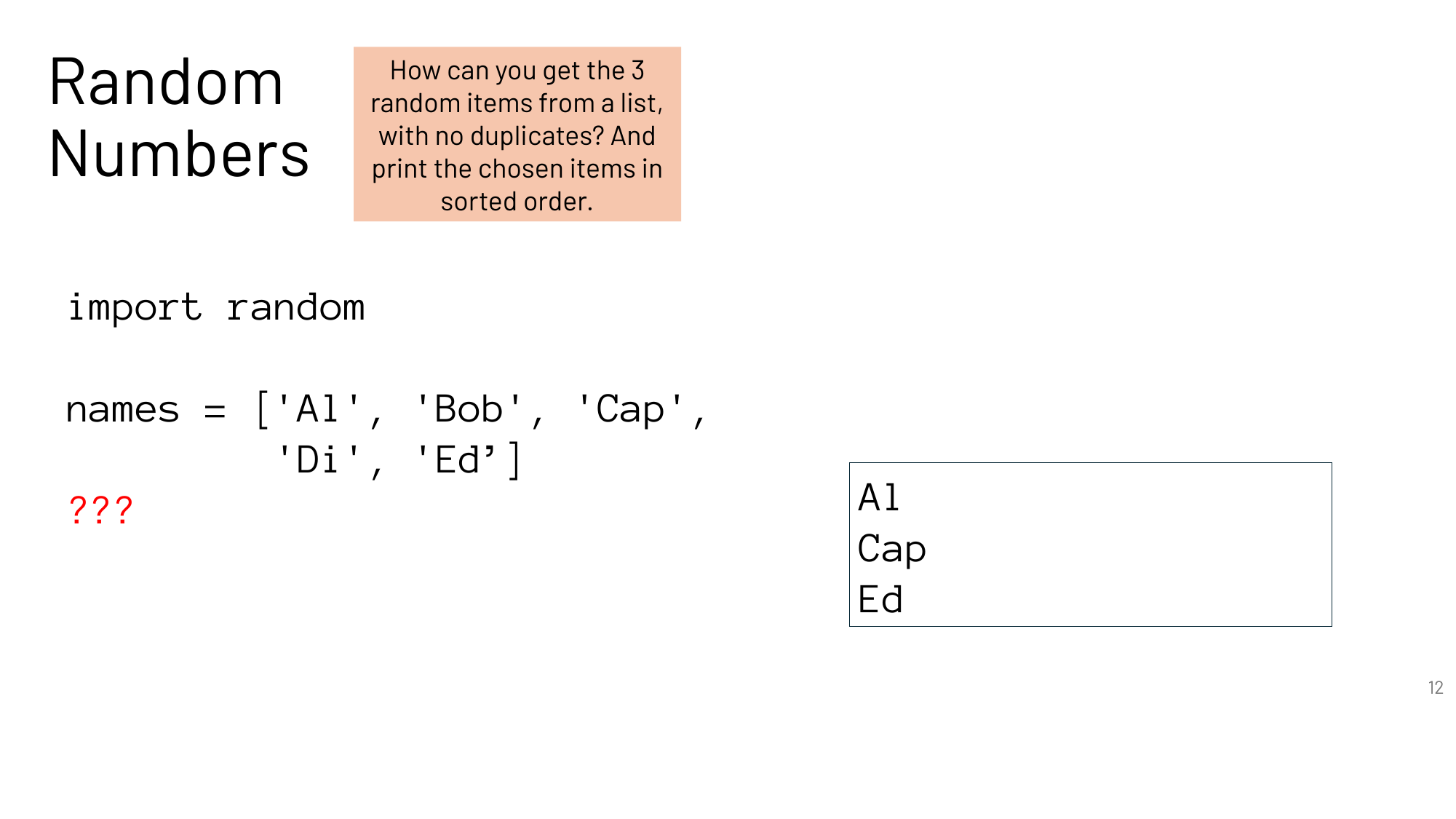

# Random Numbers
How can you get the 3 random items from a list, with no duplicates? And print the chosen items in sorted order.
import random
names = ['Al', 'Bob', 'Cap',
         'Di', 'Ed’]
???
Al
Cap
Ed
12